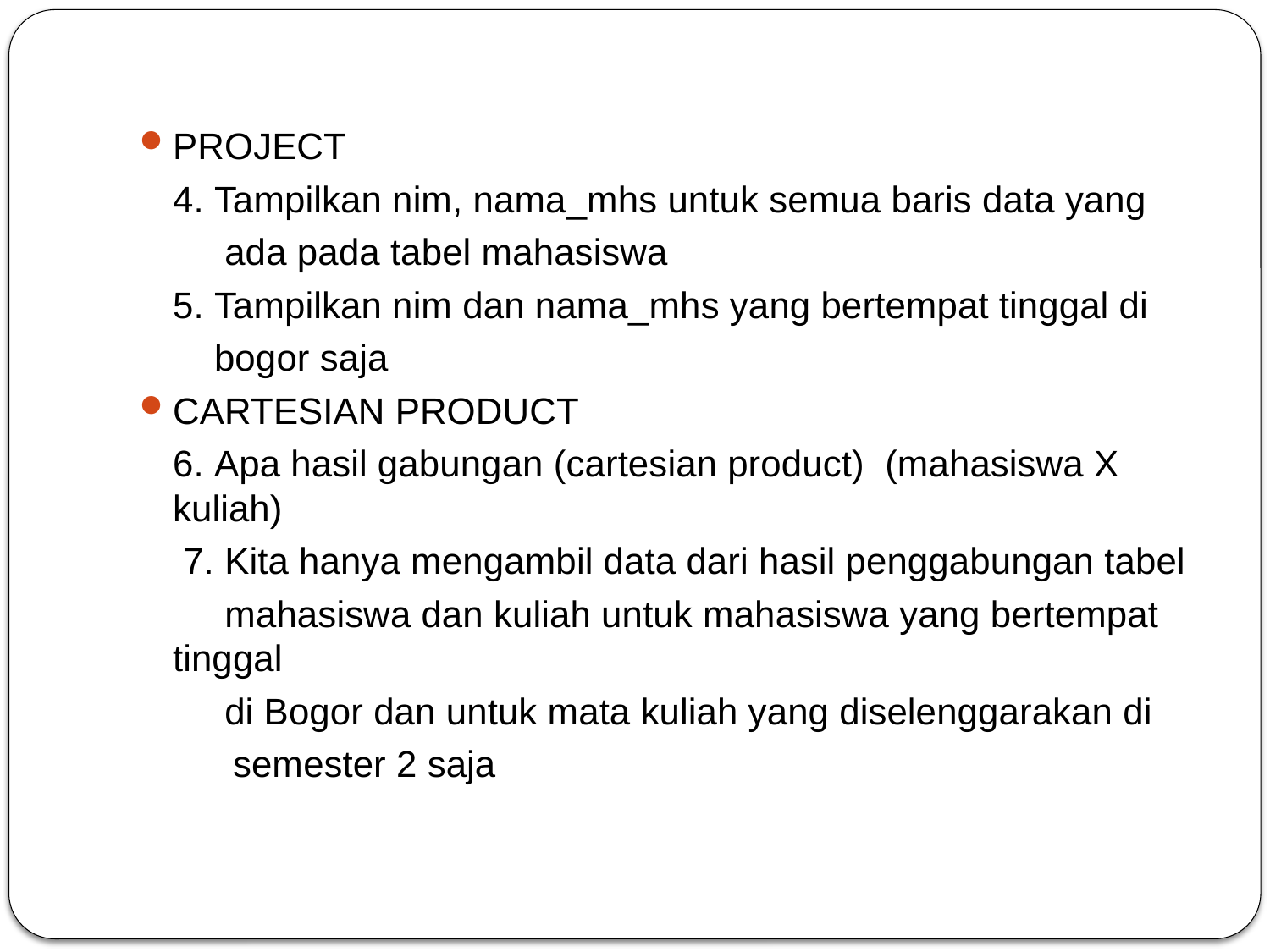

PROJECT
	4. Tampilkan nim, nama_mhs untuk semua baris data yang
	     ada pada tabel mahasiswa
	5. Tampilkan nim dan nama_mhs yang bertempat tinggal di
	    bogor saja
CARTESIAN PRODUCT
	6. Apa hasil gabungan (cartesian product)  (mahasiswa X kuliah)
	 7. Kita hanya mengambil data dari hasil penggabungan tabel
 	     mahasiswa dan kuliah untuk mahasiswa yang bertempat tinggal
 	     di Bogor dan untuk mata kuliah yang diselenggarakan di
         semester 2 saja